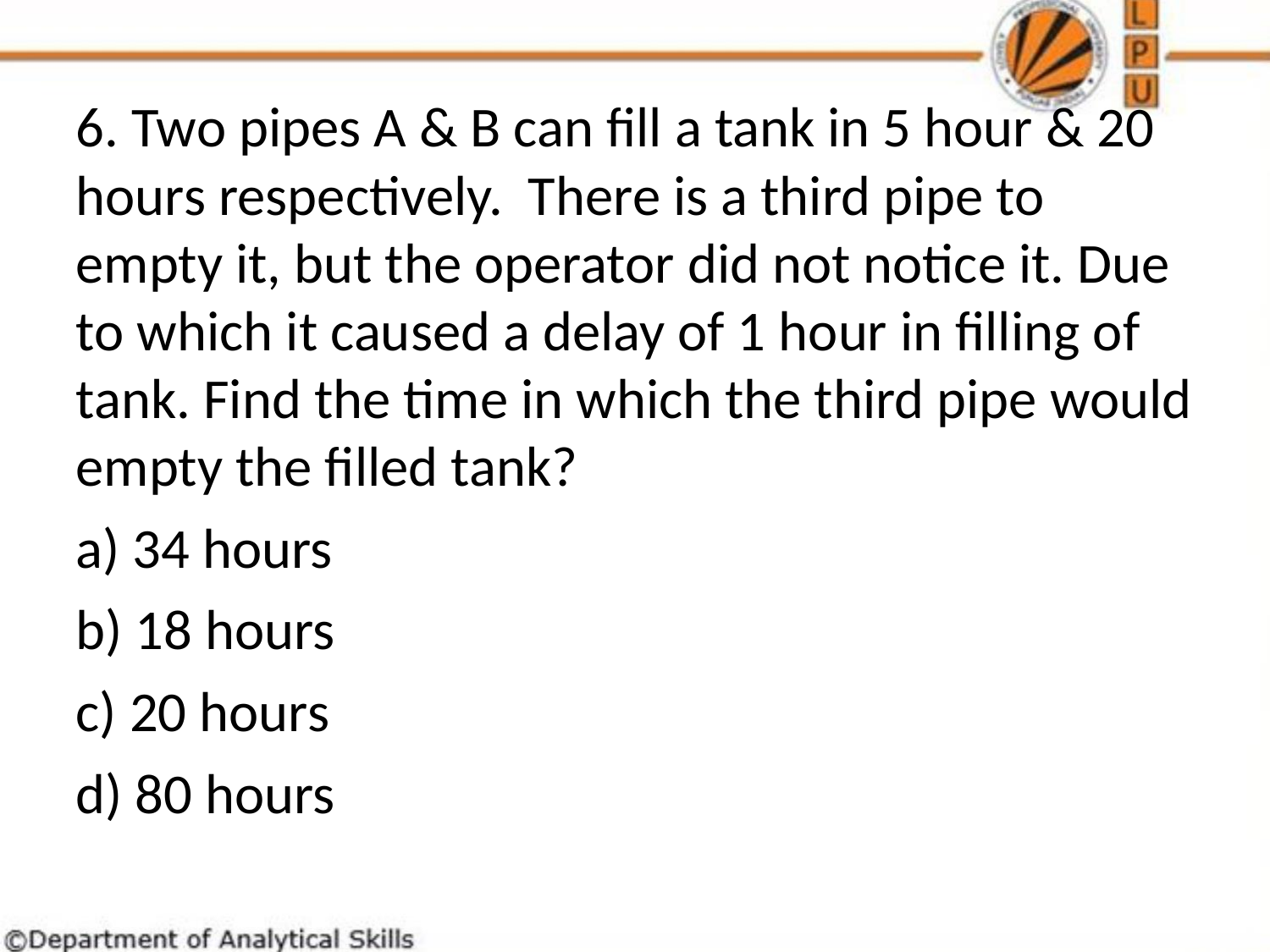

6. Two pipes A & B can fill a tank in 5 hour & 20 hours respectively.  There is a third pipe to empty it, but the operator did not notice it. Due to which it caused a delay of 1 hour in filling of tank. Find the time in which the third pipe would empty the filled tank?
 34 hours
 18 hours
 20 hours
 80 hours